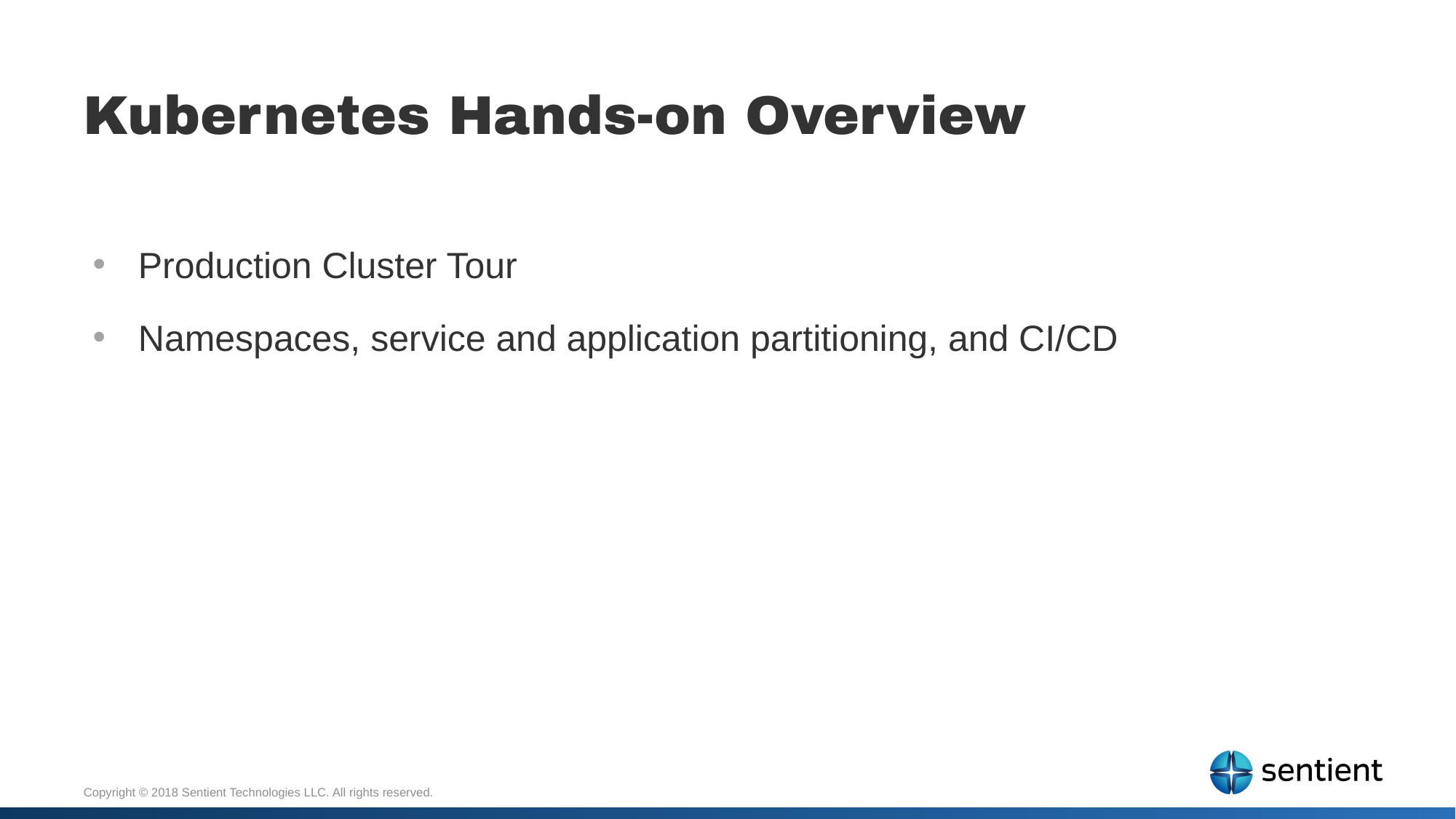

# Kubernetes Hands-on Overview

Production Cluster Tour
Namespaces, service and application partitioning, and CI/CD